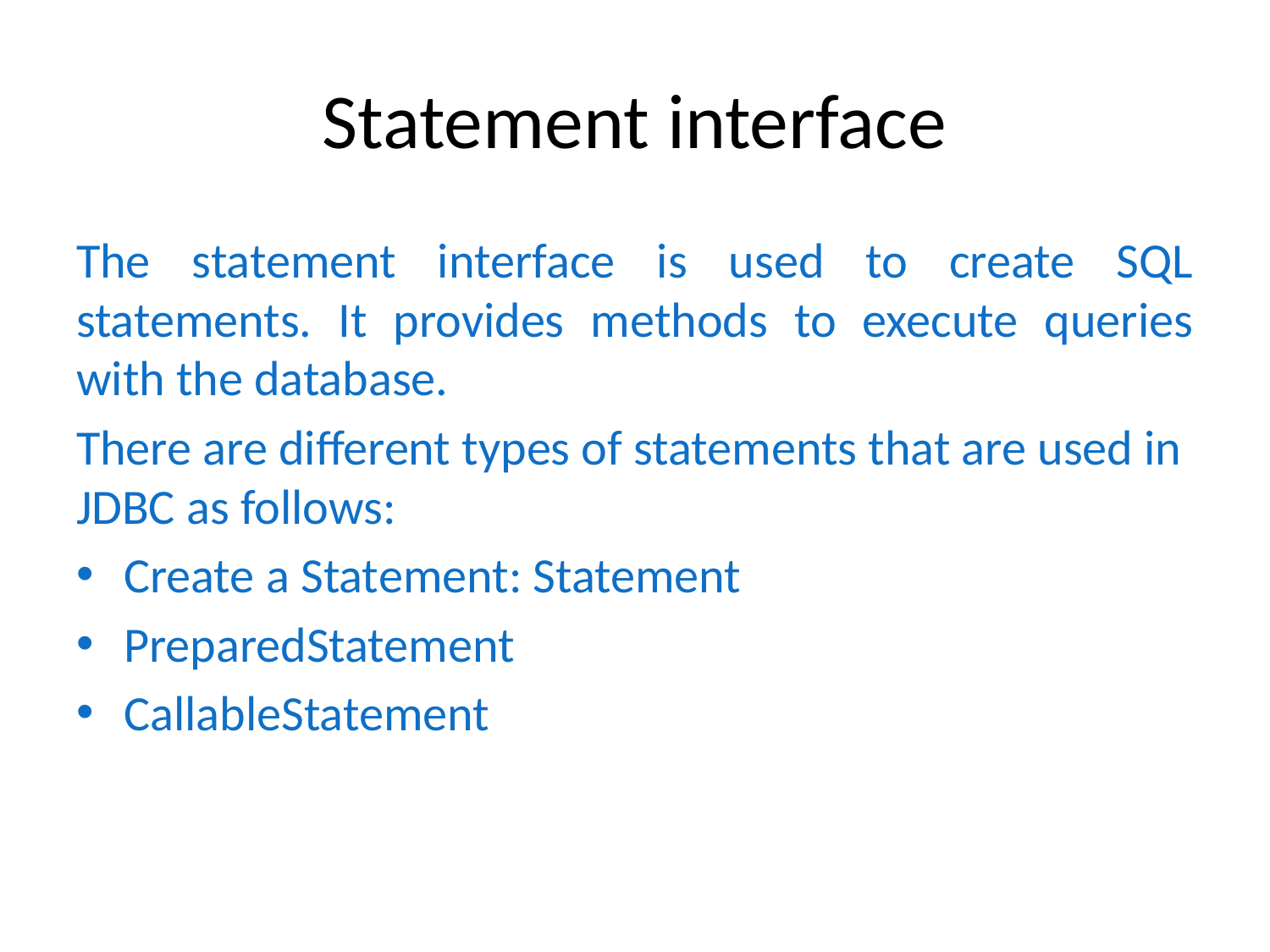

# Statement interface
The statement interface is used to create SQL statements. It provides methods to execute queries with the database.
There are different types of statements that are used in JDBC as follows:
Create a Statement: Statement
PreparedStatement
CallableStatement